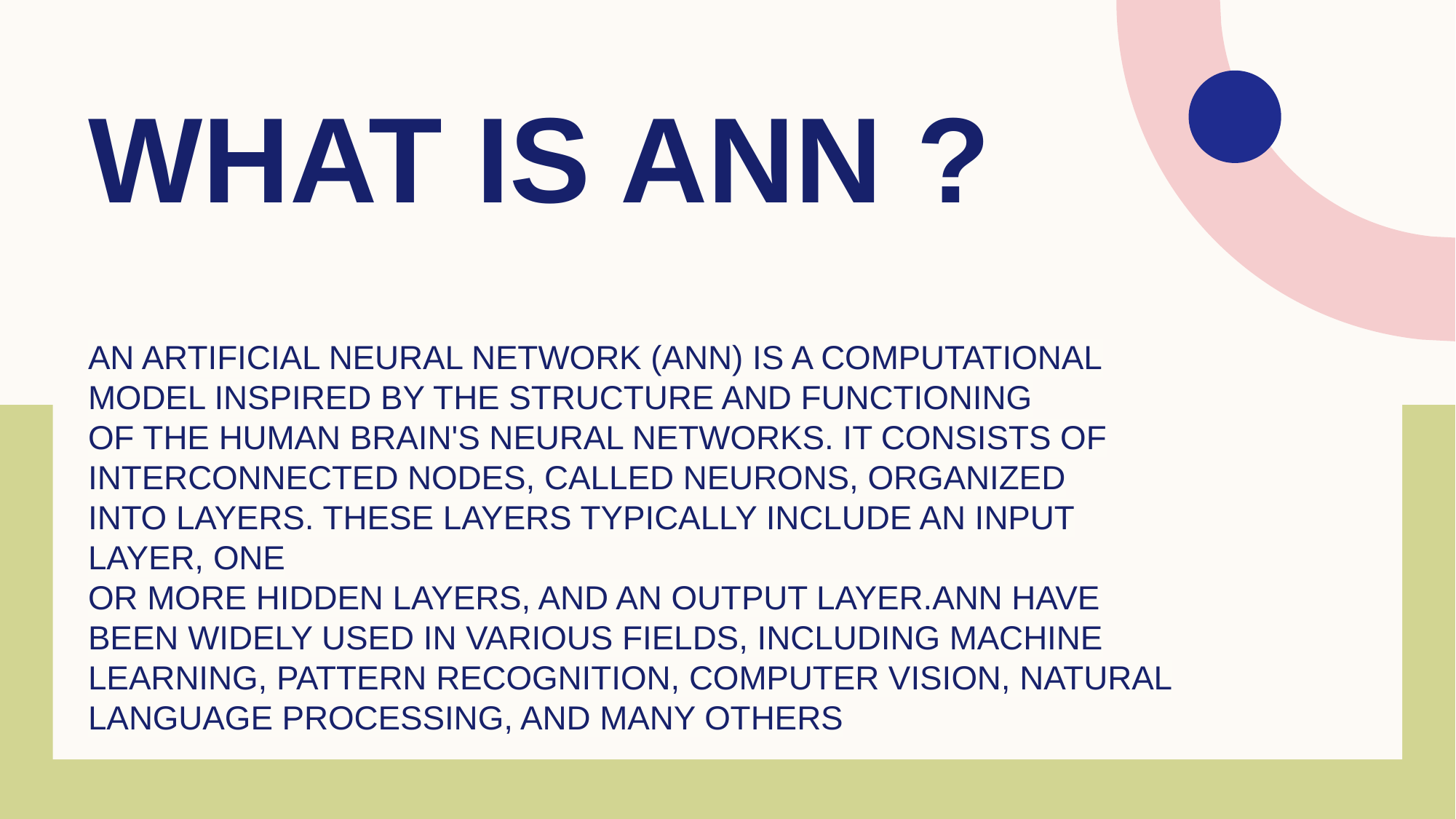

# WHAT IS ANN ?
AN ARTIFICIAL NEURAL NETWORK (ANN) IS A COMPUTATIONAL
MODEL INSPIRED BY THE STRUCTURE AND FUNCTIONING
OF THE HUMAN BRAIN'S NEURAL NETWORKS. IT CONSISTS OF INTERCONNECTED NODES, CALLED NEURONS, ORGANIZED
INTO LAYERS. THESE LAYERS TYPICALLY INCLUDE AN INPUT LAYER, ONE
OR MORE HIDDEN LAYERS, AND AN OUTPUT LAYER.ANN HAVE
BEEN WIDELY USED IN VARIOUS FIELDS, INCLUDING MACHINE LEARNING, PATTERN RECOGNITION, COMPUTER VISION, NATURAL LANGUAGE PROCESSING, AND MANY OTHERS